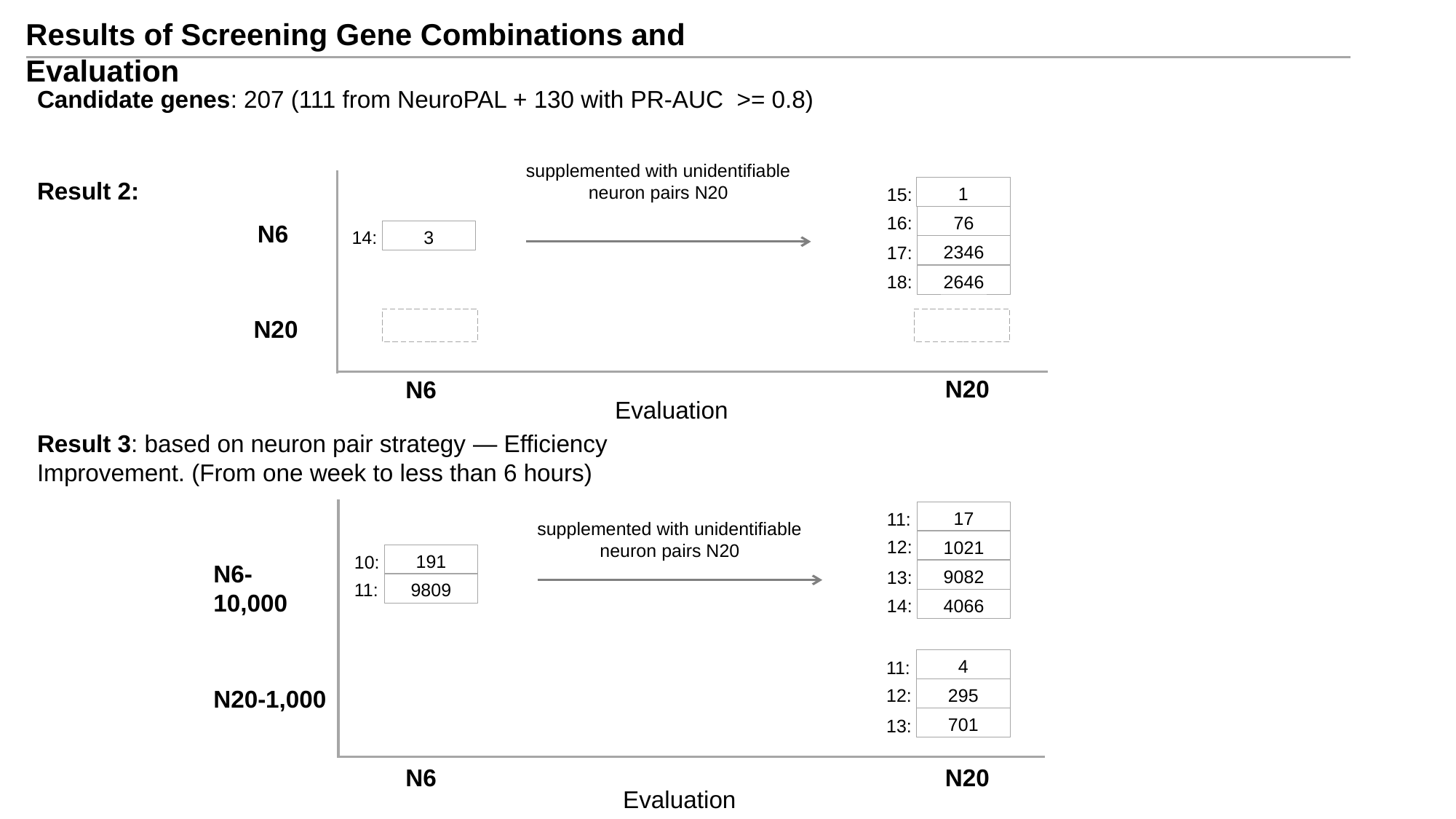

Results of Screening Gene Combinations and Evaluation
Candidate genes: 207 (111 from NeuroPAL + 130 with PR-AUC  >= 0.8)
supplemented with unidentifiable neuron pairs N20
1
15:
16:
76
2346
17:
18:
2646
14:
3

Result 2:
N6
N20
N20
N6
Evaluation
Result 3: based on neuron pair strategy — Efficiency Improvement. (From one week to less than 6 hours)
17
11:
12:
1021
9082
13:
14:
4066
supplemented with unidentifiable neuron pairs N20
191
10:
11:
9809
4
11:
12:
295
701
13:
N6-10,000
N20-1,000
N6
N20
Evaluation